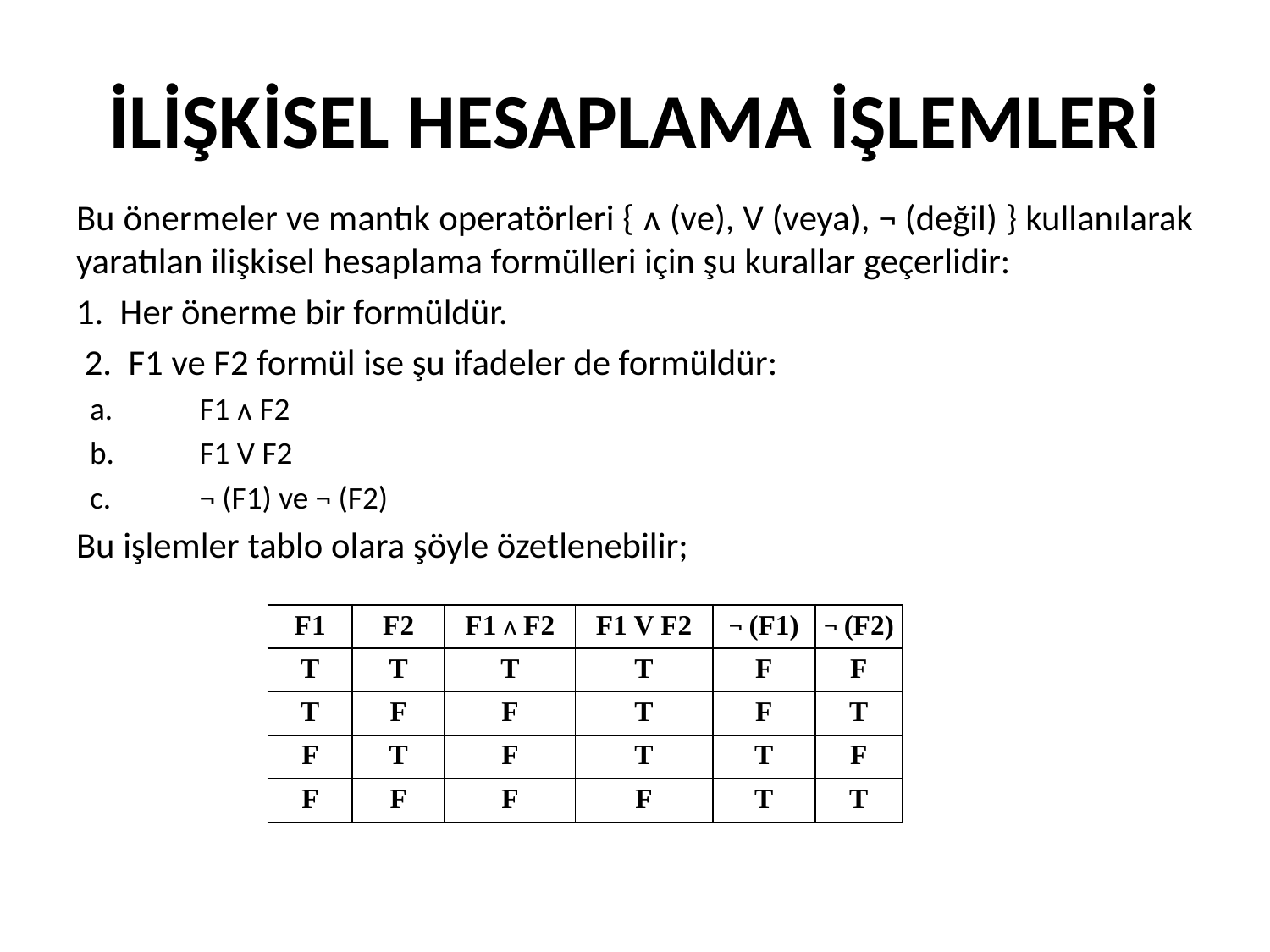

# İLİŞKİSEL HESAPLAMA İŞLEMLERİ
Bu önermeler ve mantık operatörleri { ᴧ (ve), V (veya), ¬ (değil) } kullanılarak yaratılan ilişkisel hesaplama formülleri için şu kurallar geçerlidir:
1.  Her önerme bir formüldür.
 2.  F1 ve F2 formül ise şu ifadeler de formüldür:
F1 ᴧ F2
F1 V F2
¬ (F1) ve ¬ (F2)
Bu işlemler tablo olara şöyle özetlenebilir;
| F1 | F2 | F1 ᴧ F2 | F1 V F2 | ¬ (F1) | ¬ (F2) |
| --- | --- | --- | --- | --- | --- |
| T | T | T | T | F | F |
| T | F | F | T | F | T |
| F | T | F | T | T | F |
| F | F | F | F | T | T |